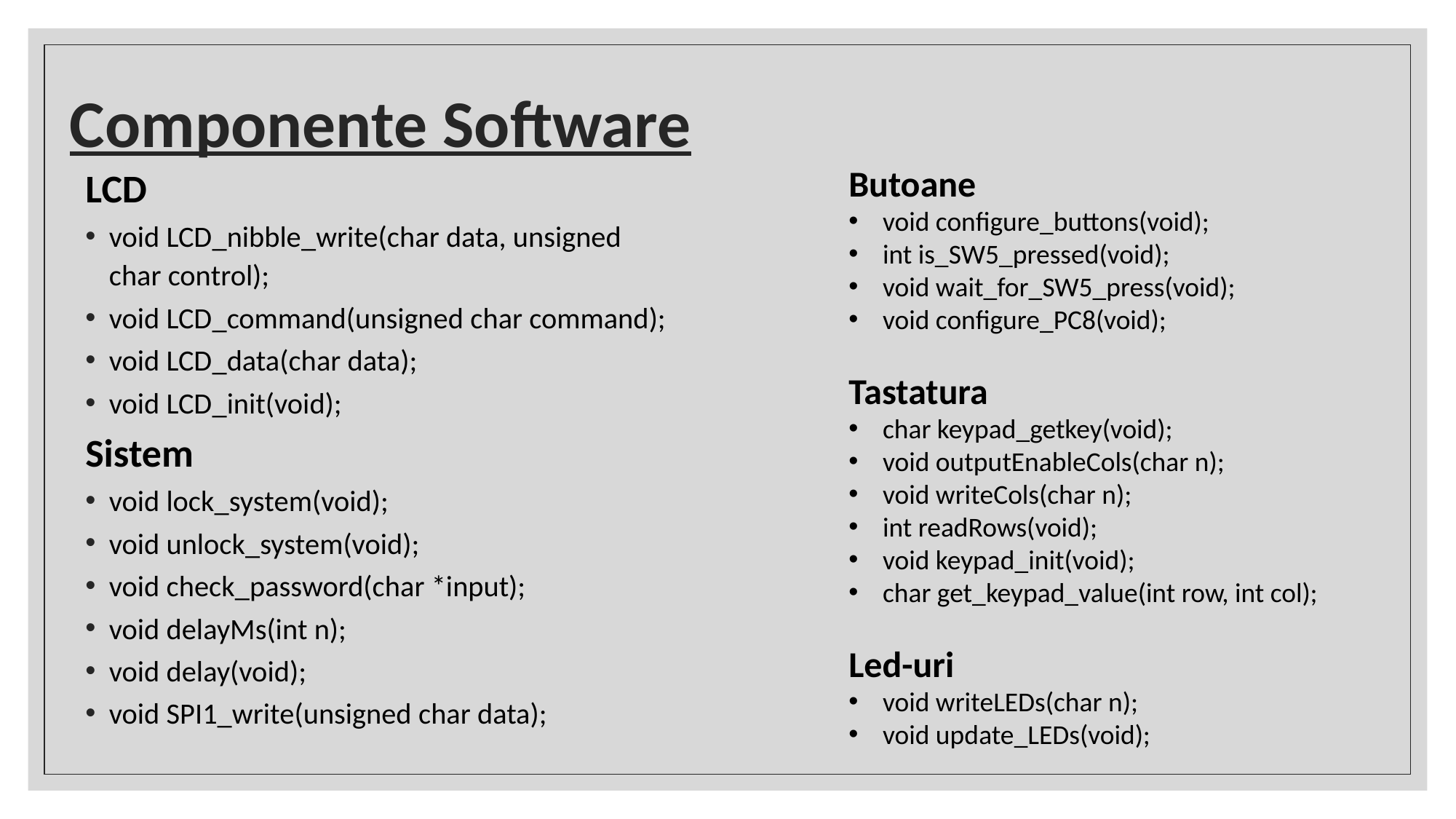

# Componente Software

LCD
void LCD_nibble_write(char data, unsigned char control);
void LCD_command(unsigned char command);
void LCD_data(char data);
void LCD_init(void);
Sistem
void lock_system(void);
void unlock_system(void);
void check_password(char *input);
void delayMs(int n);
void delay(void);
void SPI1_write(unsigned char data);

Butoane
void configure_buttons(void);
int is_SW5_pressed(void);
void wait_for_SW5_press(void);
void configure_PC8(void);

Tastatura
char keypad_getkey(void);
void outputEnableCols(char n);
void writeCols(char n);
int readRows(void);
void keypad_init(void);
char get_keypad_value(int row, int col);

Led-uri
void writeLEDs(char n);
void update_LEDs(void);